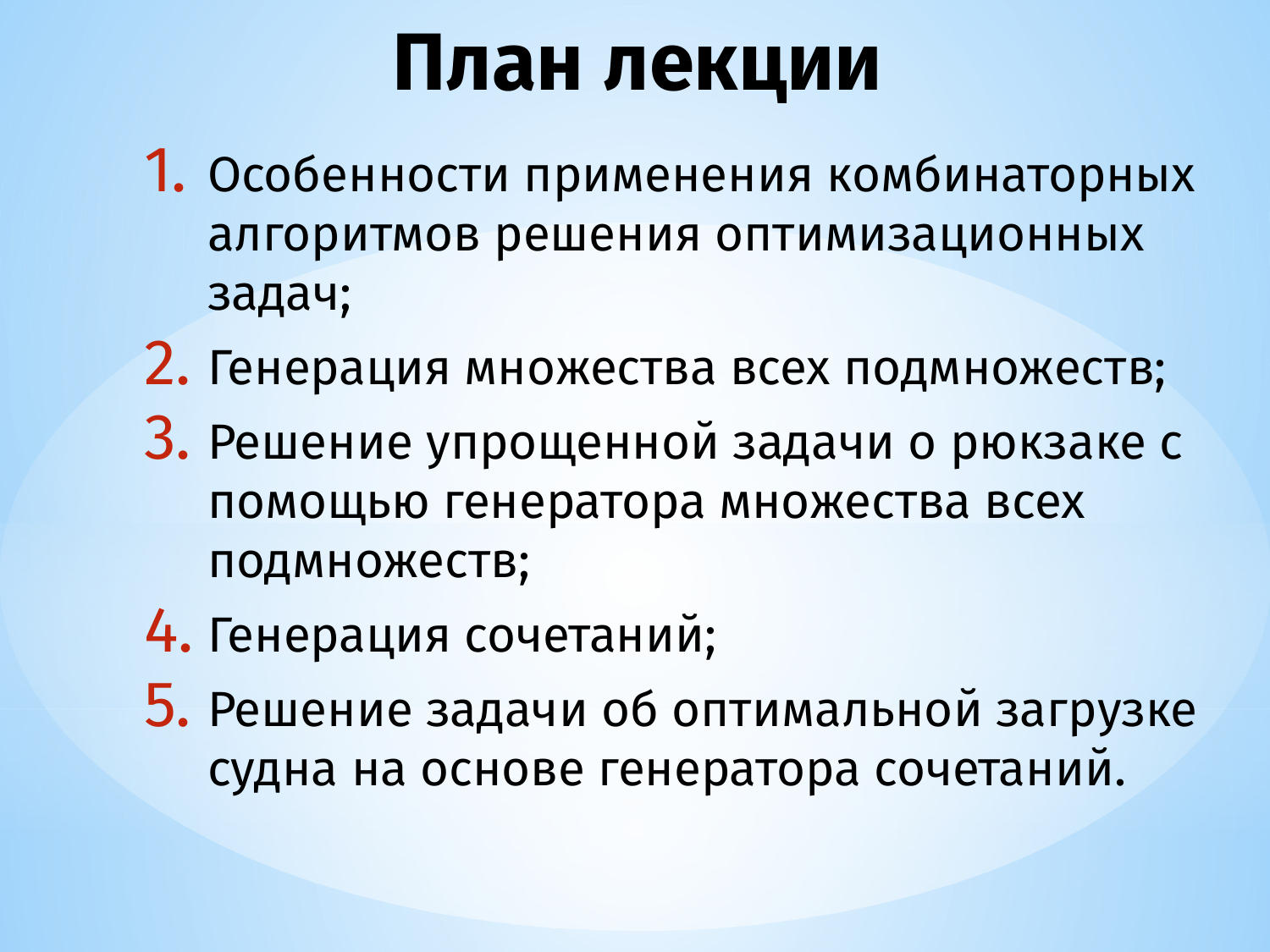

# План лекции
Особенности применения комбинаторных алгоритмов решения оптимизационных задач;
Генерация множества всех подмножеств;
Решение упрощенной задачи о рюкзаке с помощью генератора множества всех подмножеств;
Генерация сочетаний;
Решение задачи об оптимальной загрузке судна на основе генератора сочетаний.